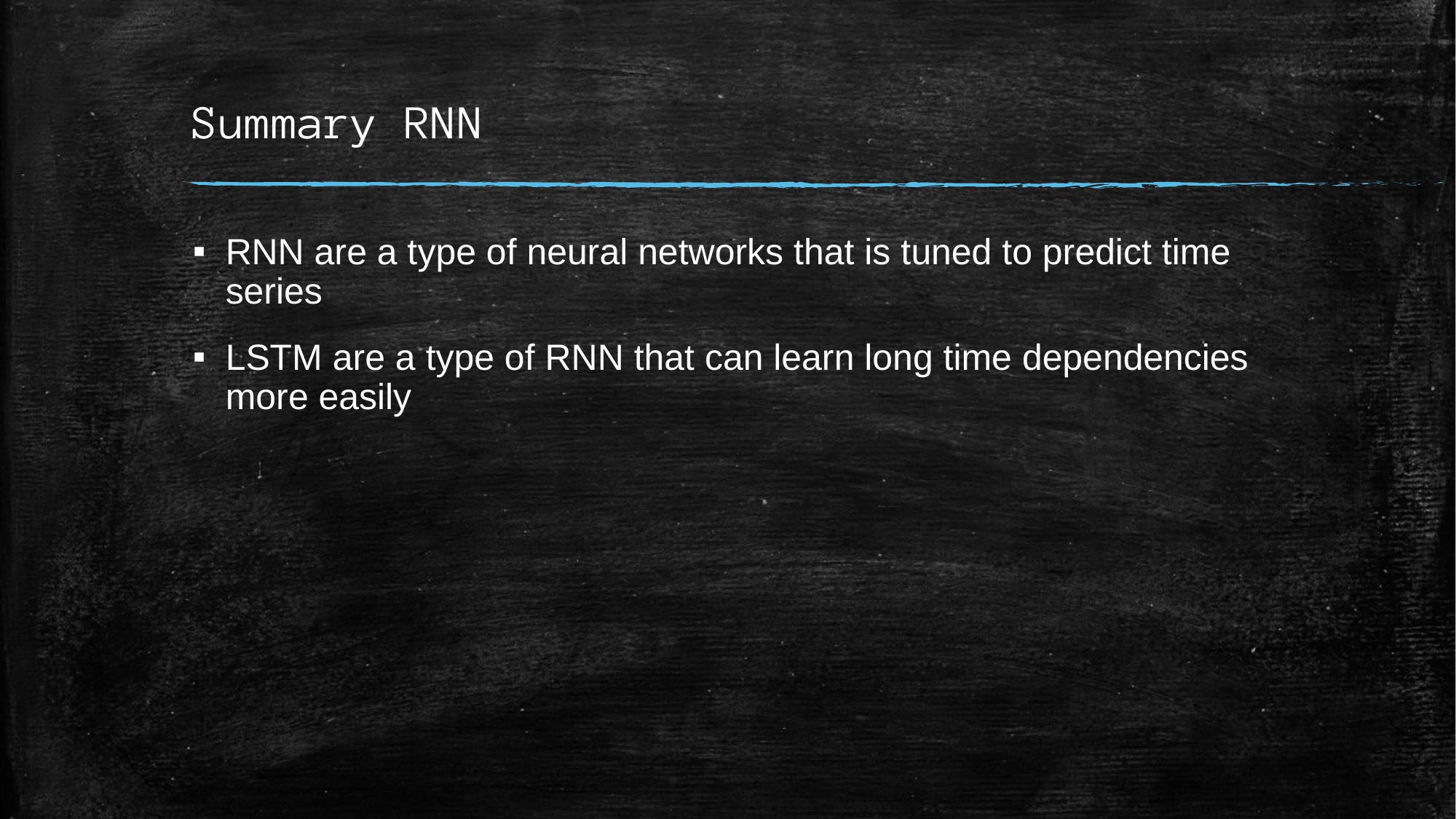

# Summary RNN
RNN are a type of neural networks that is tuned to predict time series
LSTM are a type of RNN that can learn long time dependencies more easily